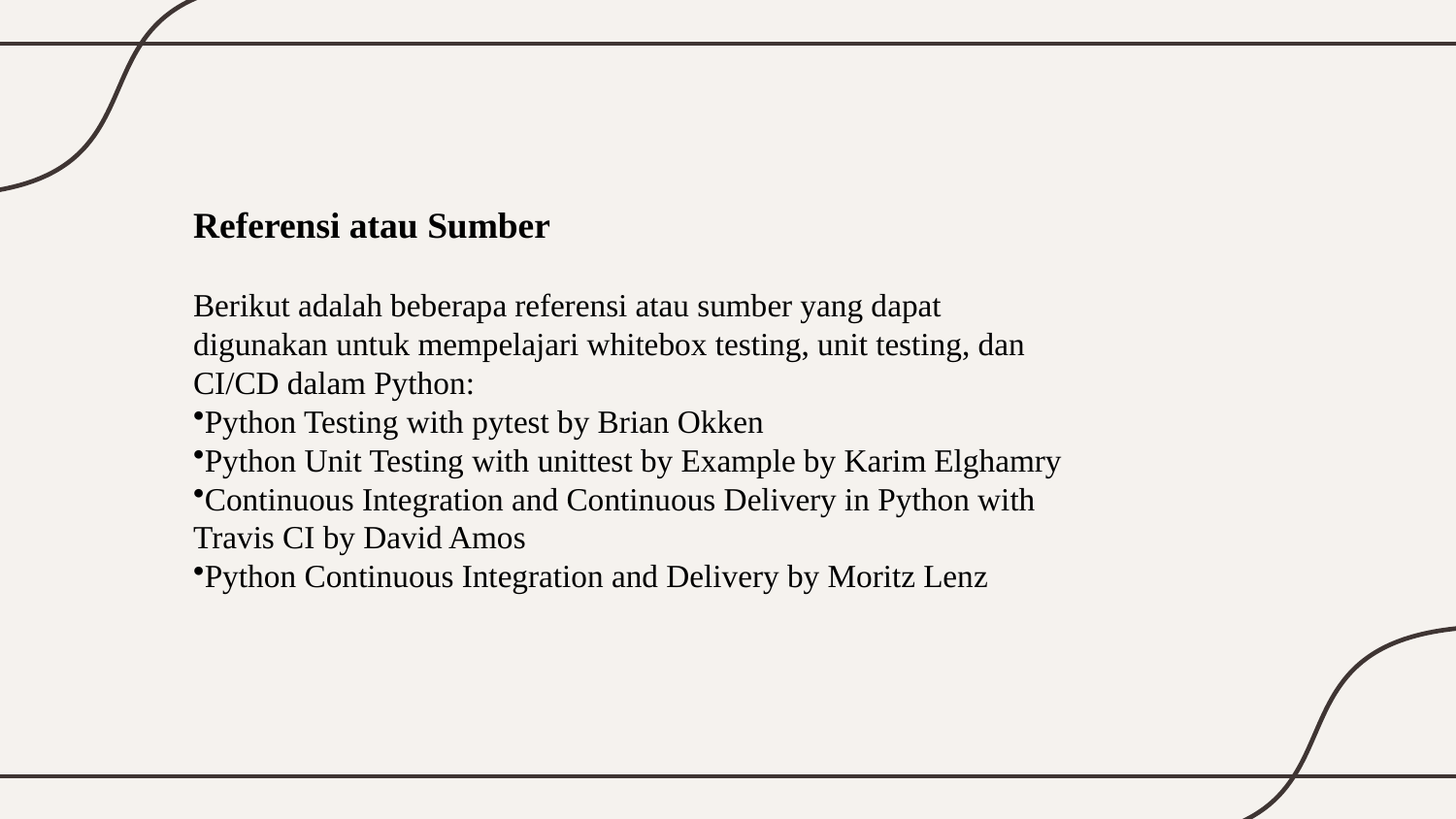

# Referensi atau Sumber Berikut adalah beberapa referensi atau sumber yang dapat digunakan untuk mempelajari whitebox testing, unit testing, dan CI/CD dalam Python:
Python Testing with pytest by Brian Okken
Python Unit Testing with unittest by Example by Karim Elghamry
Continuous Integration and Continuous Delivery in Python with Travis CI by David Amos
Python Continuous Integration and Delivery by Moritz Lenz